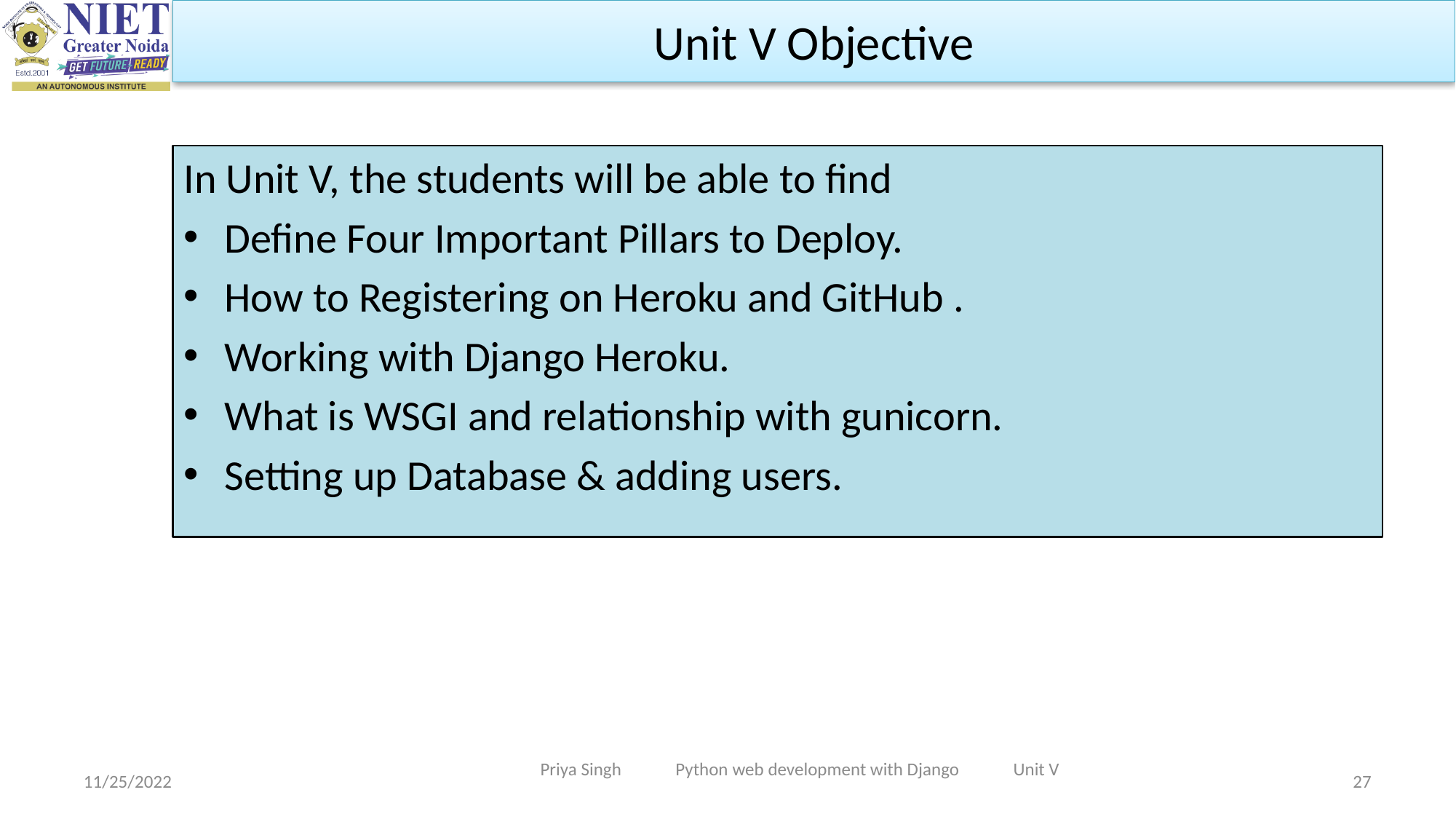

Unit V Objective
In Unit V, the students will be able to find
Define Four Important Pillars to Deploy.
How to Registering on Heroku and GitHub .
Working with Django Heroku.
What is WSGI and relationship with gunicorn.
Setting up Database & adding users.

Priya Singh             Python web development with Django             Unit V
11/25/2022
27